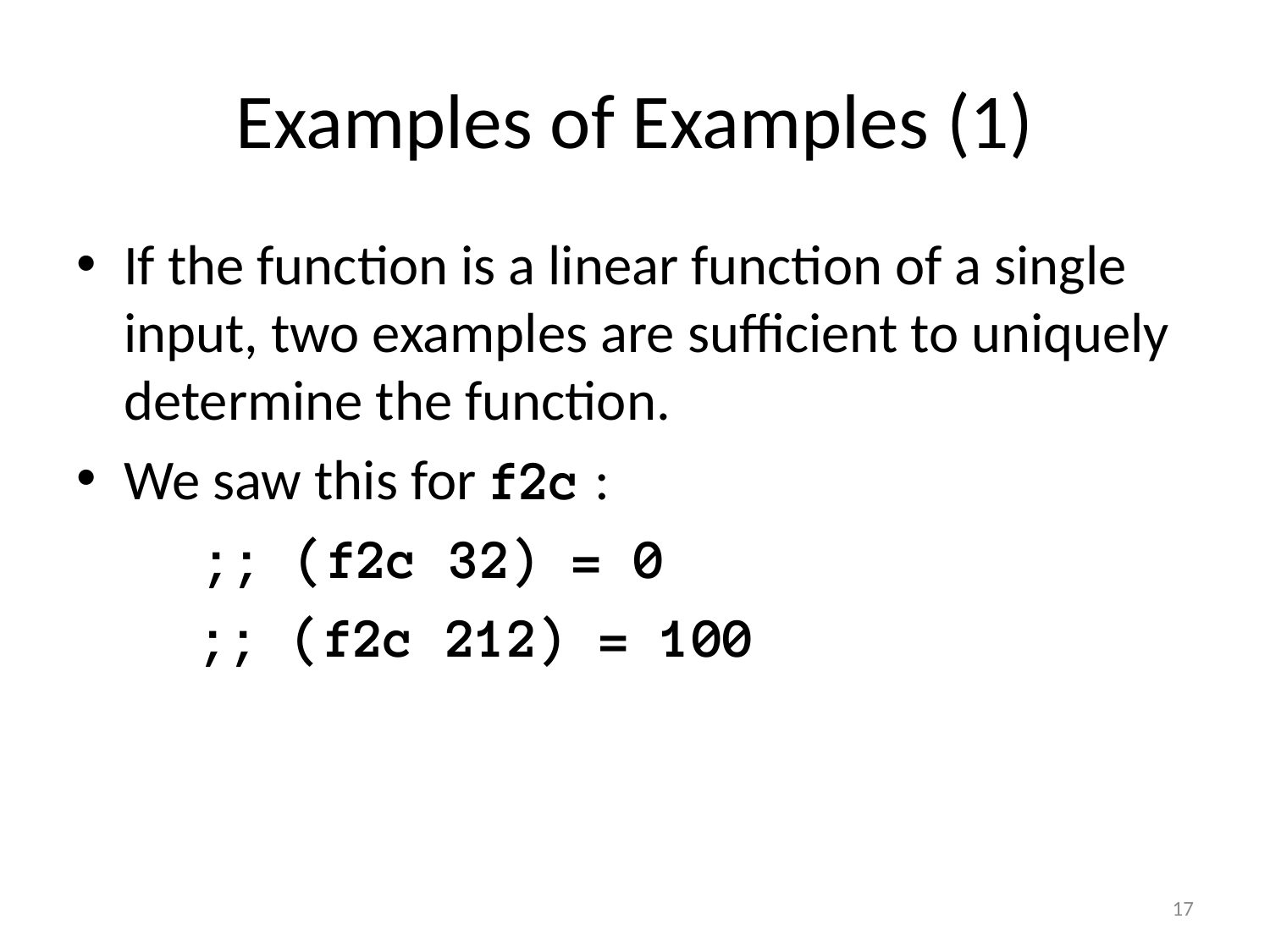

# Examples of Examples (1)
If the function is a linear function of a single input, two examples are sufficient to uniquely determine the function.
We saw this for f2c :
	;; (f2c 32) = 0
    ;; (f2c 212) = 100
17